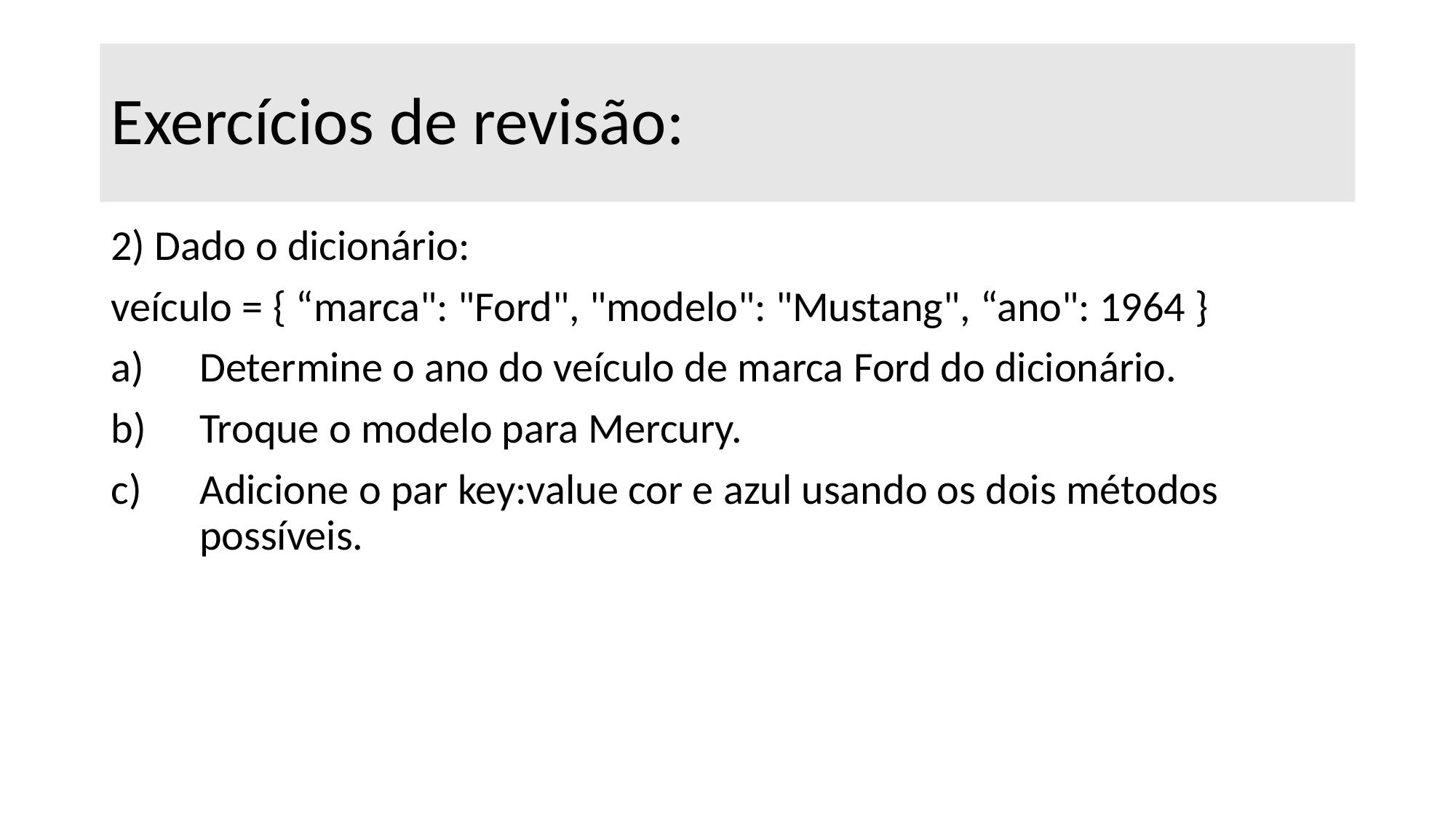

# Exercícios de revisão:
2) Dado o dicionário:
veículo = { “marca": "Ford", "modelo": "Mustang", “ano": 1964 }
Determine o ano do veículo de marca Ford do dicionário.
Troque o modelo para Mercury.
Adicione o par key:value cor e azul usando os dois métodos possíveis.